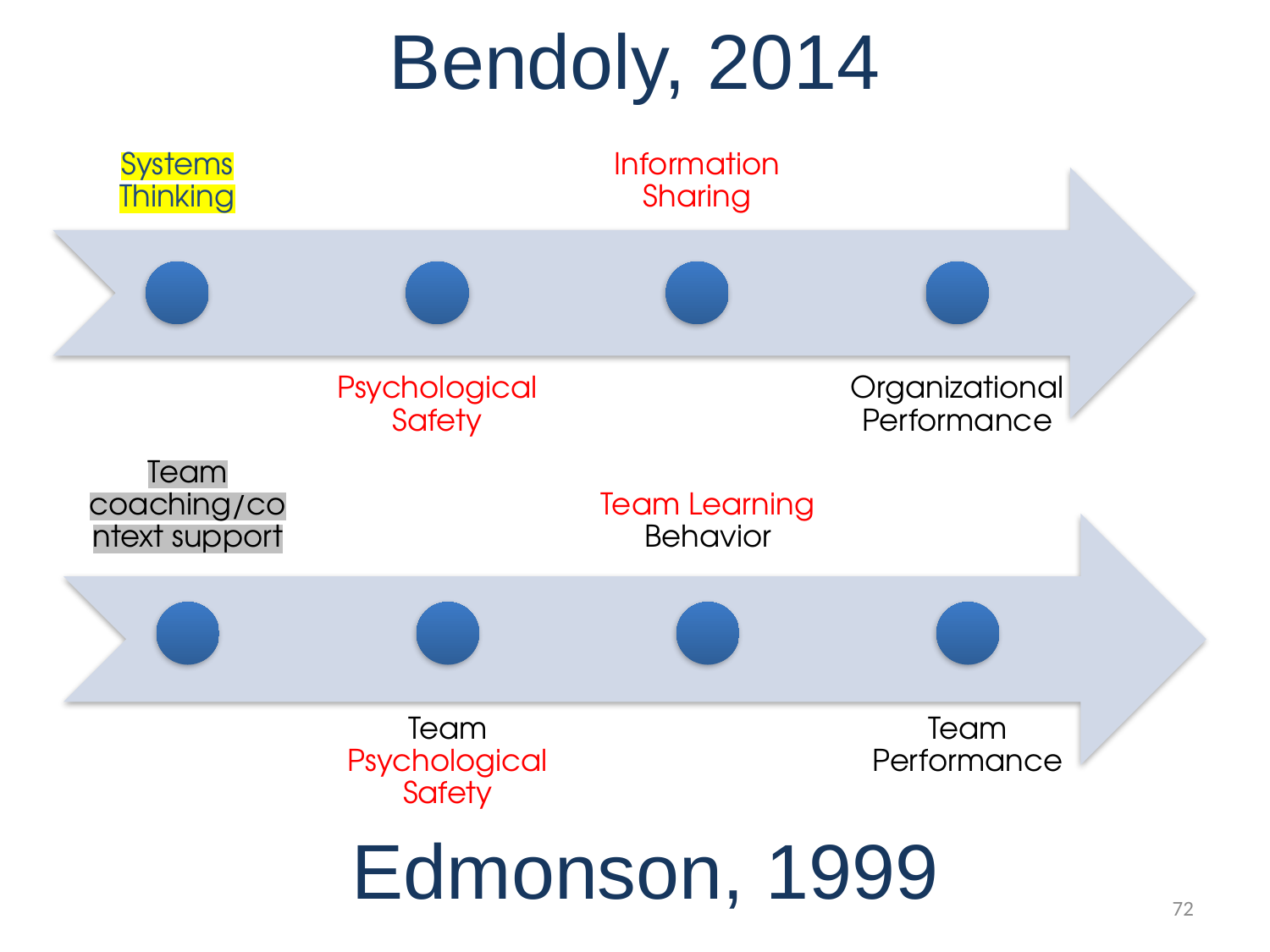

Systems Thinking
Psychological Safety
Information Sharing
Organizational Performance
# Bendoly, 2014
Team coaching/context support
Team Psychological Safety
Team Learning Behavior
Team Performance
Edmonson, 1999

72